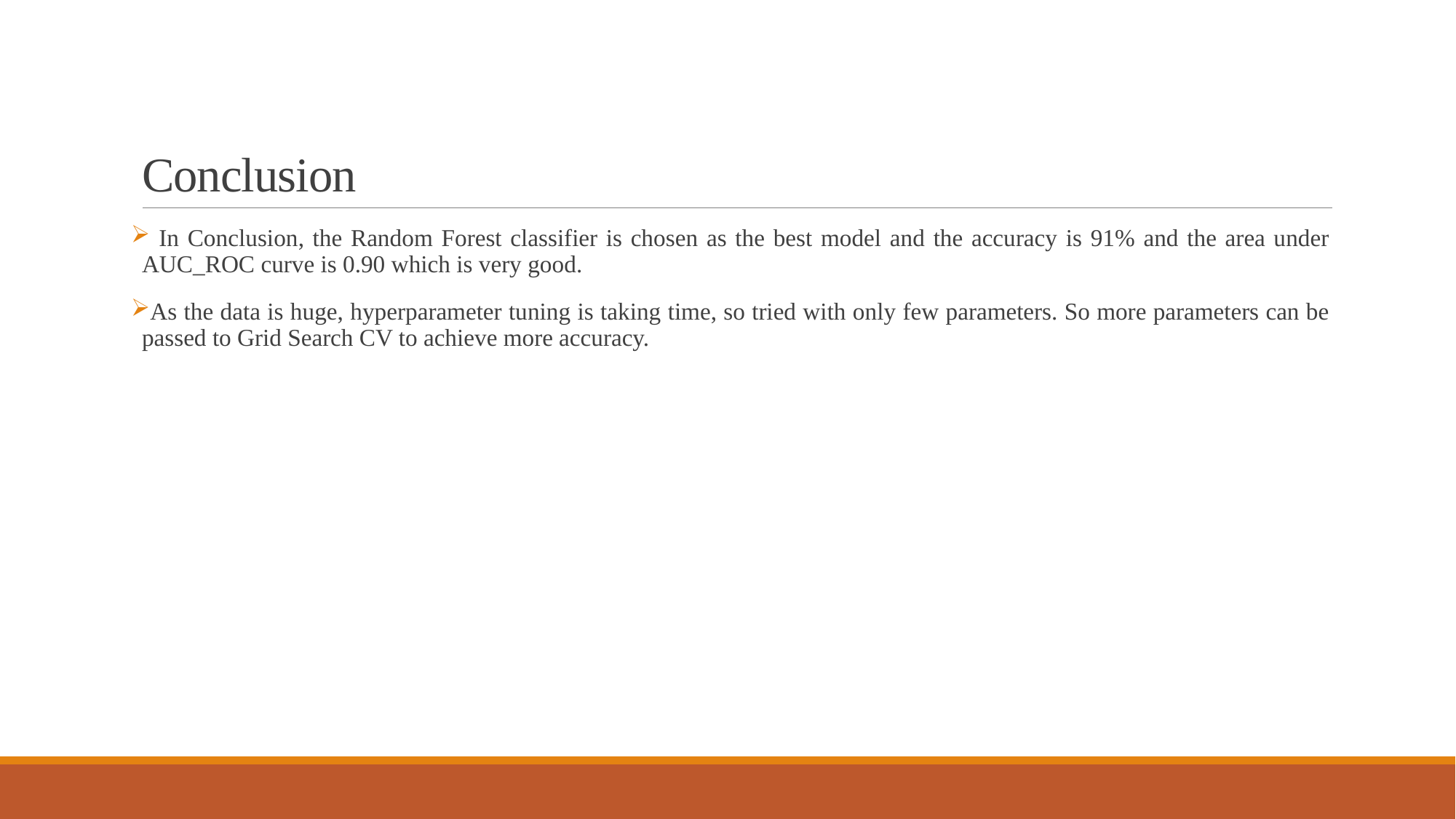

# Conclusion
 In Conclusion, the Random Forest classifier is chosen as the best model and the accuracy is 91% and the area under AUC_ROC curve is 0.90 which is very good.
As the data is huge, hyperparameter tuning is taking time, so tried with only few parameters. So more parameters can be passed to Grid Search CV to achieve more accuracy.